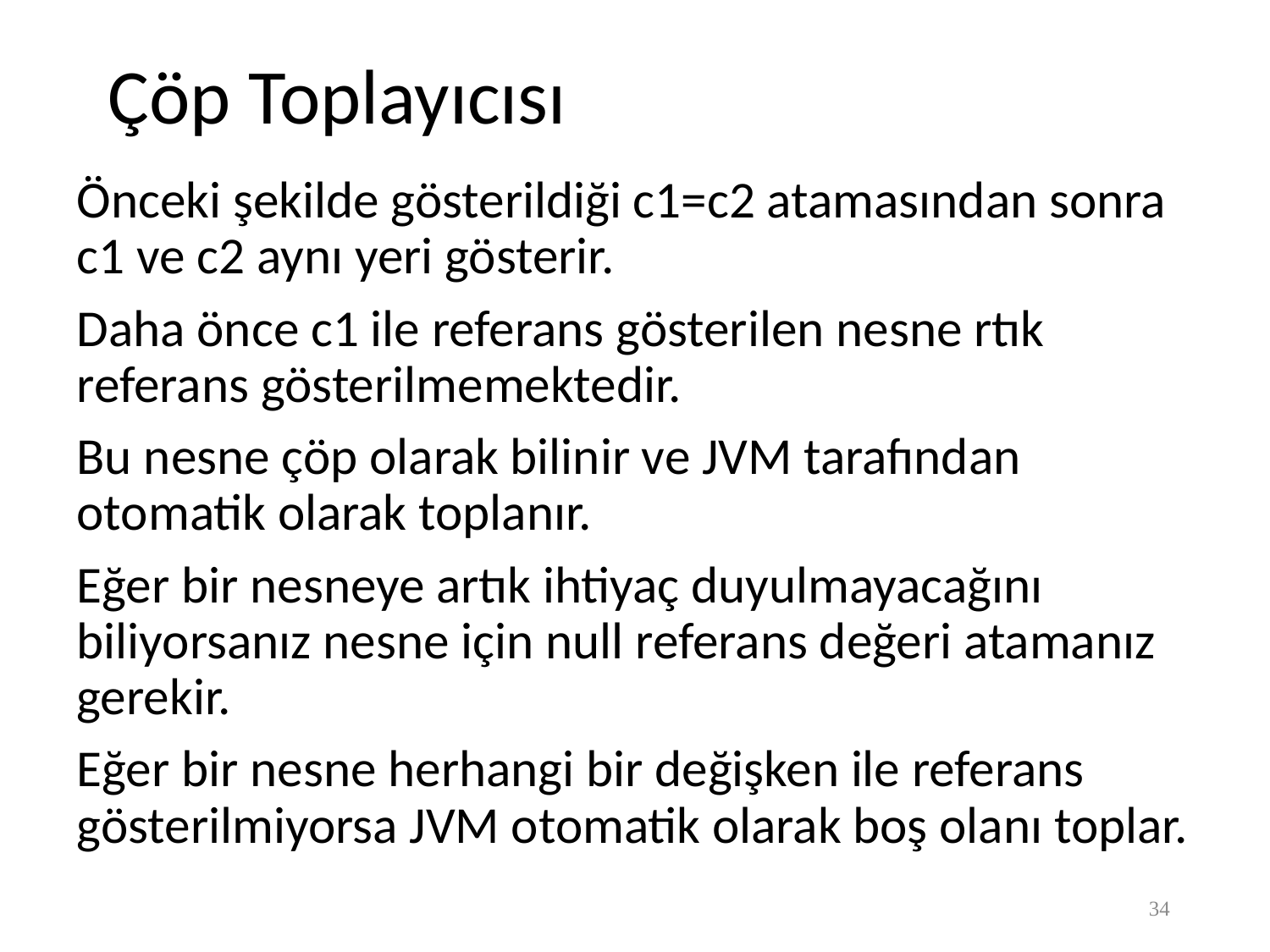

# Çöp Toplayıcısı
Önceki şekilde gösterildiği c1=c2 atamasından sonra c1 ve c2 aynı yeri gösterir.
Daha önce c1 ile referans gösterilen nesne rtık referans gösterilmemektedir.
Bu nesne çöp olarak bilinir ve JVM tarafından otomatik olarak toplanır.
Eğer bir nesneye artık ihtiyaç duyulmayacağını biliyorsanız nesne için null referans değeri atamanız gerekir.
Eğer bir nesne herhangi bir değişken ile referans gösterilmiyorsa JVM otomatik olarak boş olanı toplar.
34